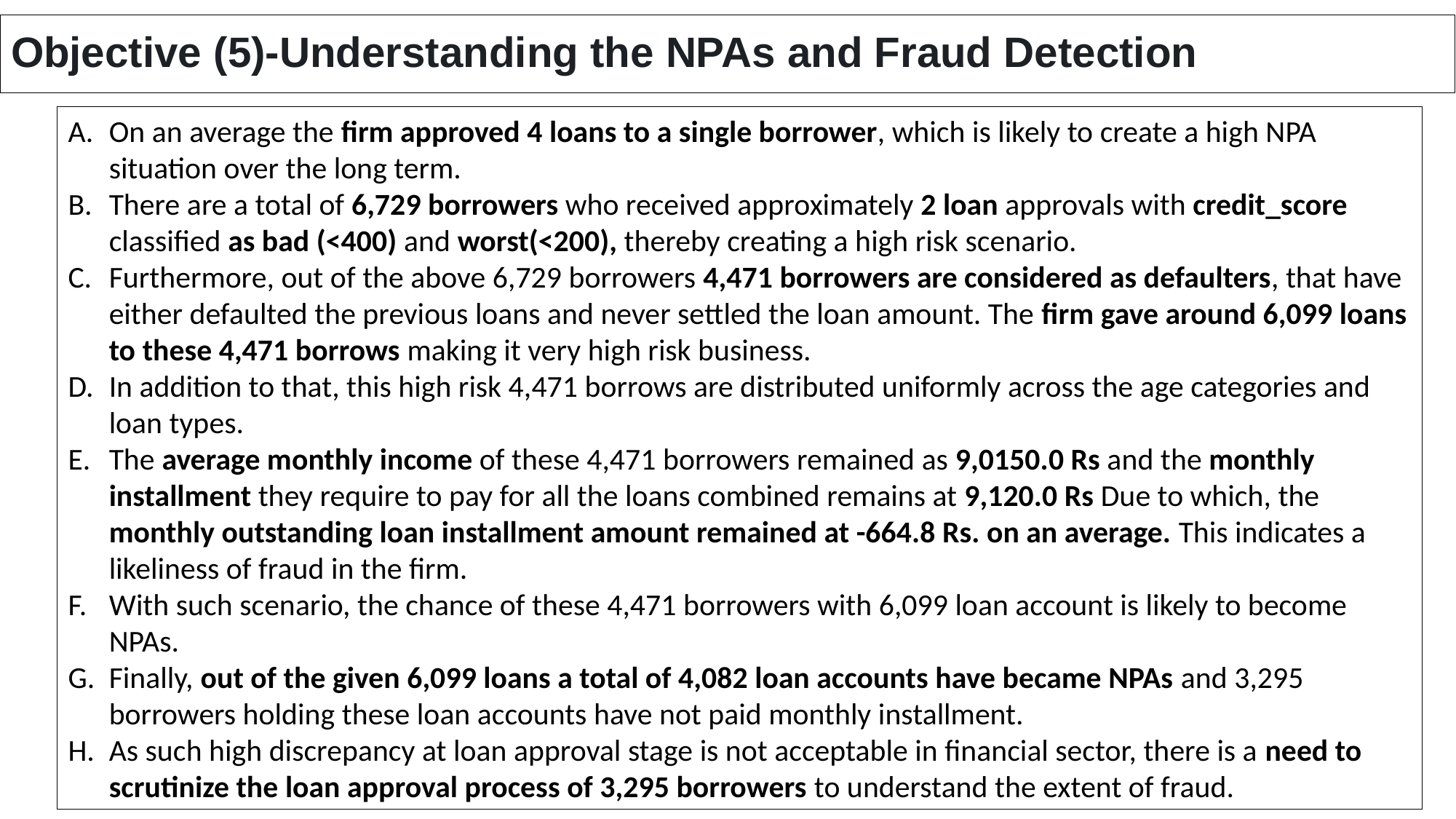

# Objective (5)-Understanding the NPAs and Fraud Detection
On an average the firm approved 4 loans to a single borrower, which is likely to create a high NPA situation over the long term.
There are a total of 6,729 borrowers who received approximately 2 loan approvals with credit_score classified as bad (<400) and worst(<200), thereby creating a high risk scenario.
Furthermore, out of the above 6,729 borrowers 4,471 borrowers are considered as defaulters, that have either defaulted the previous loans and never settled the loan amount. The firm gave around 6,099 loans to these 4,471 borrows making it very high risk business.
In addition to that, this high risk 4,471 borrows are distributed uniformly across the age categories and loan types.
The average monthly income of these 4,471 borrowers remained as 9,0150.0 Rs and the monthly installment they require to pay for all the loans combined remains at 9,120.0 Rs Due to which, the monthly outstanding loan installment amount remained at -664.8 Rs. on an average. This indicates a likeliness of fraud in the firm.
With such scenario, the chance of these 4,471 borrowers with 6,099 loan account is likely to become NPAs.
Finally, out of the given 6,099 loans a total of 4,082 loan accounts have became NPAs and 3,295 borrowers holding these loan accounts have not paid monthly installment.
As such high discrepancy at loan approval stage is not acceptable in financial sector, there is a need to scrutinize the loan approval process of 3,295 borrowers to understand the extent of fraud.